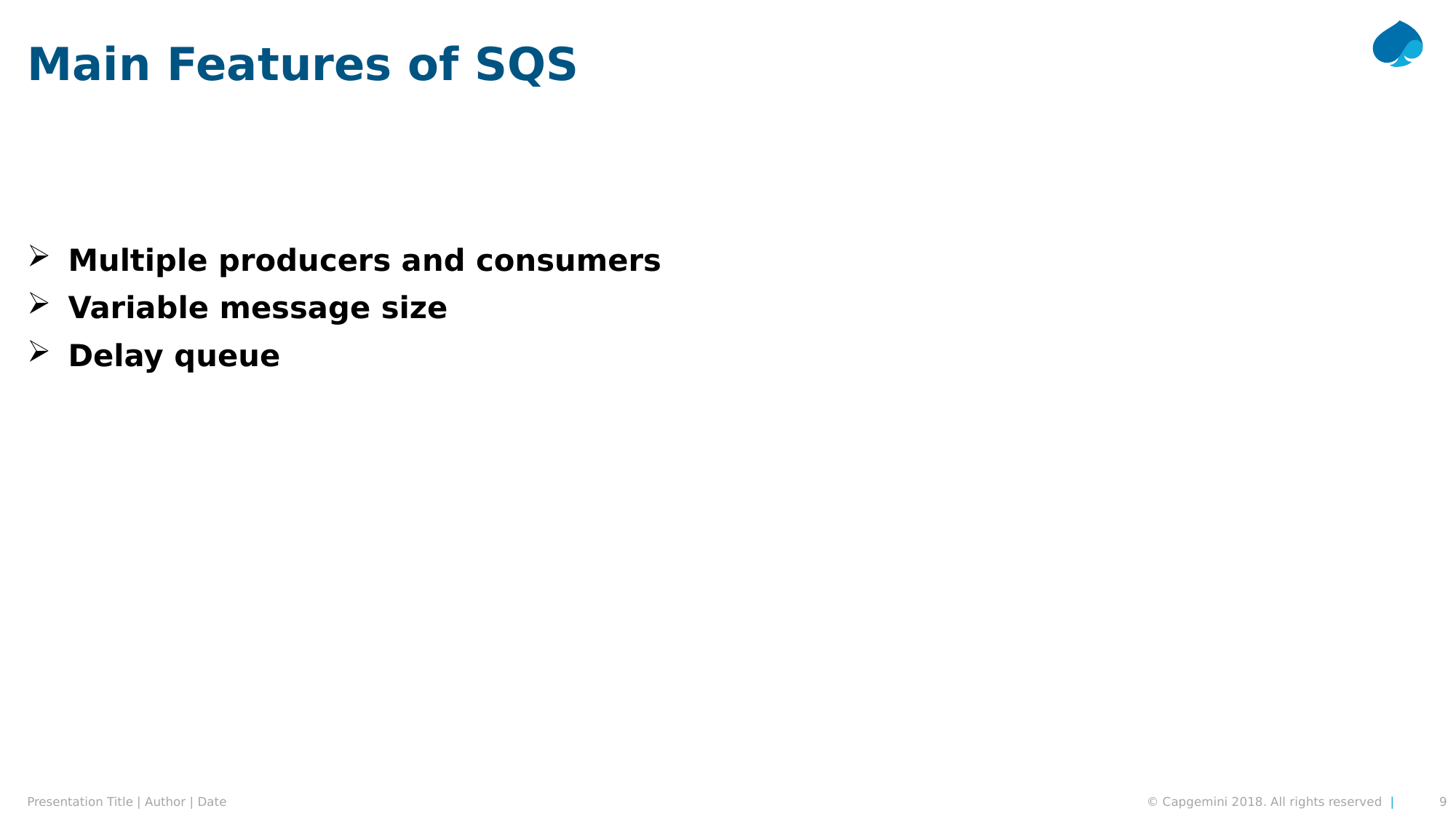

# Main Features of SQS

Multiple producers and consumers
Variable message size
Delay queue